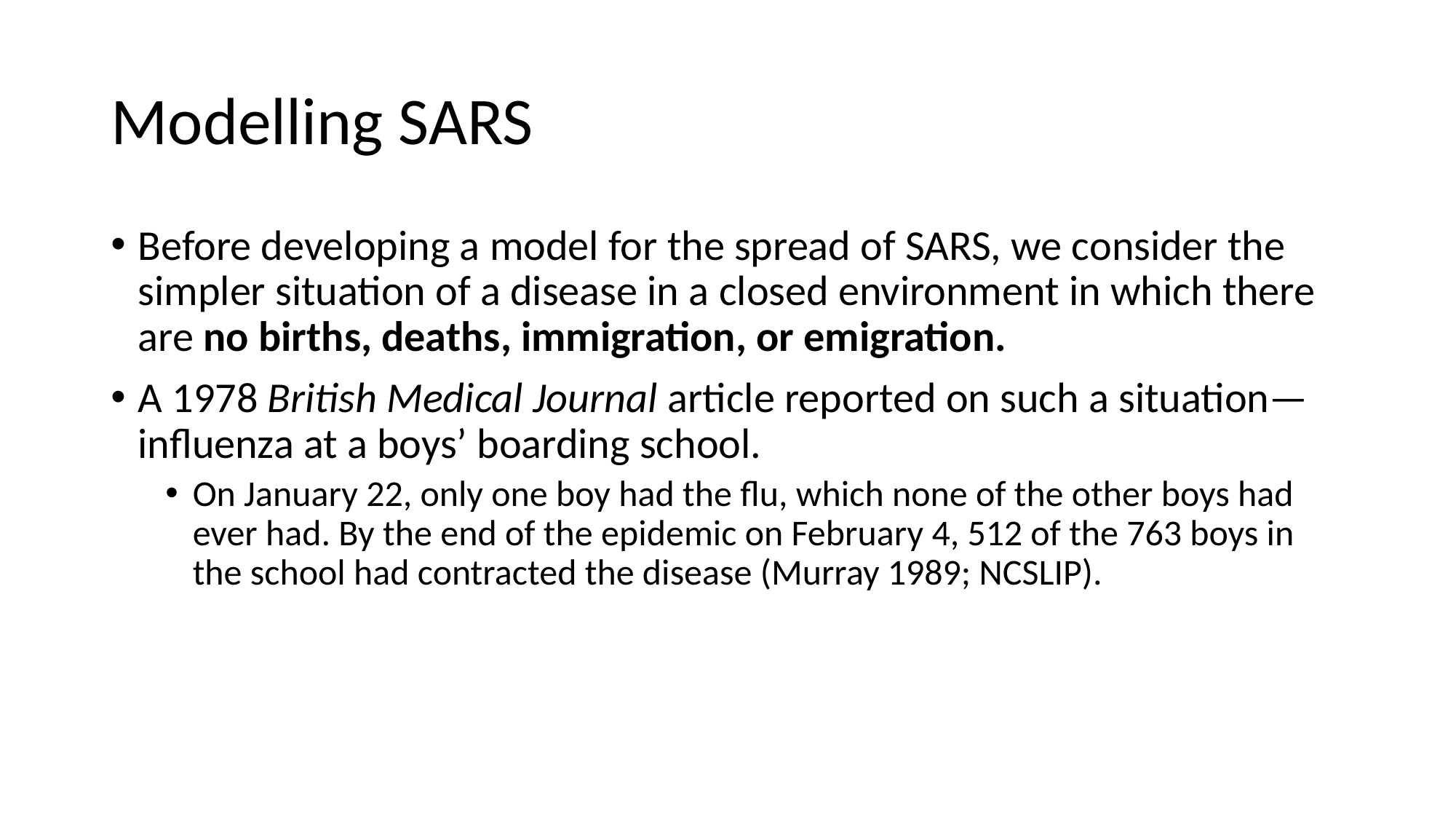

Modelling SARS
Before developing a model for the spread of SARS, we consider the simpler situation of a disease in a closed environment in which there are no births, deaths, immigration, or emigration.
A 1978 British Medical Journal article reported on such a situation—influenza at a boys’ boarding school.
On January 22, only one boy had the flu, which none of the other boys had ever had. By the end of the epidemic on February 4, 512 of the 763 boys in the school had contracted the disease (Murray 1989; NCSLIP).